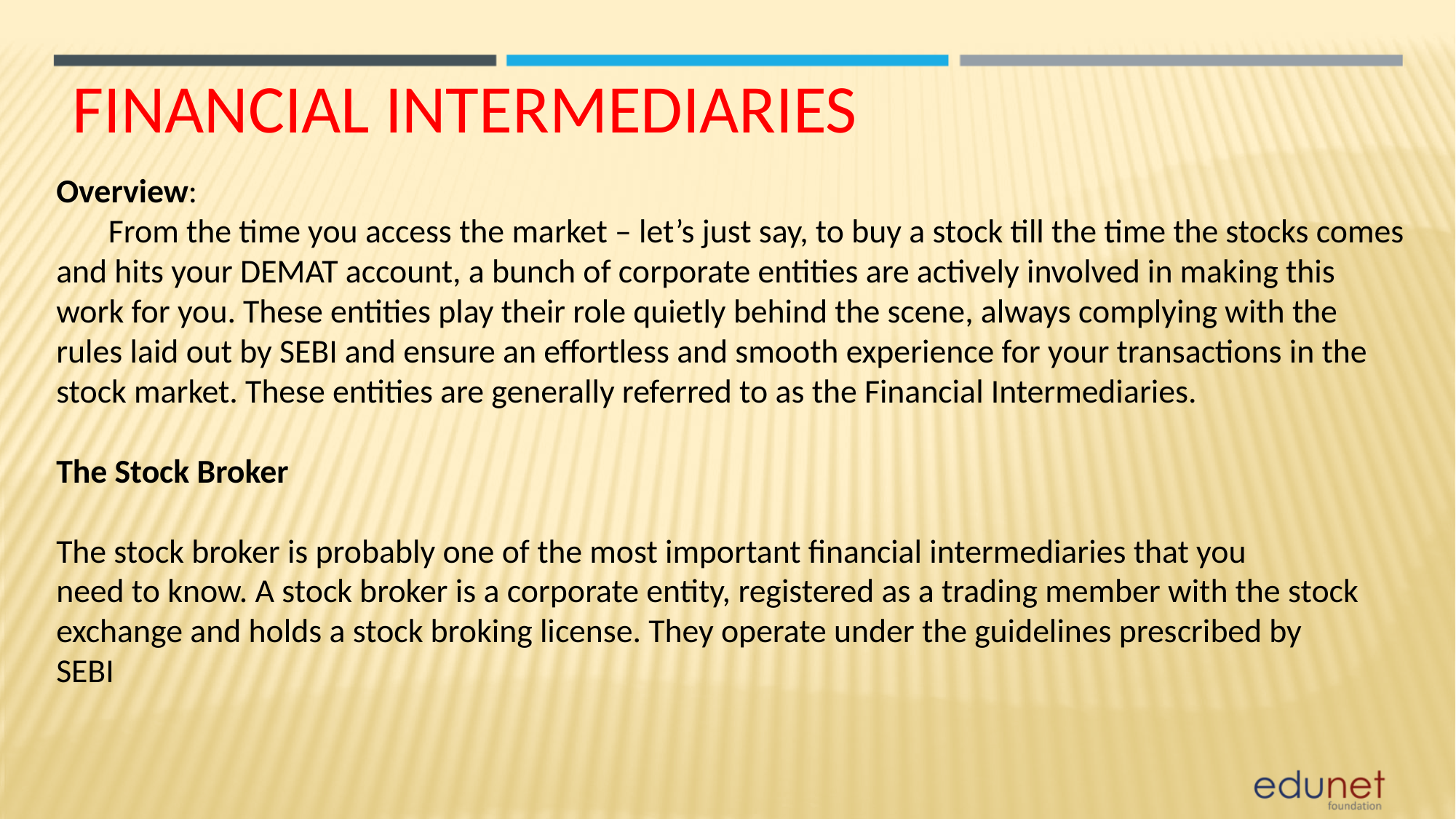

FINANCIAL INTERMEDIARIES
Overview:
       From the time you access the market – let’s just say, to buy a stock till the time the stocks comes
and hits your DEMAT account, a bunch of corporate entities are actively involved in making this
work for you. These entities play their role quietly behind the scene, always complying with the
rules laid out by SEBI and ensure an effortless and smooth experience for your transactions in the
stock market. These entities are generally referred to as the Financial Intermediaries.

The Stock Broker

The stock broker is probably one of the most important financial intermediaries that you
need to know. A stock broker is a corporate entity, registered as a trading member with the stock
exchange and holds a stock broking license. They operate under the guidelines prescribed by
SEBI